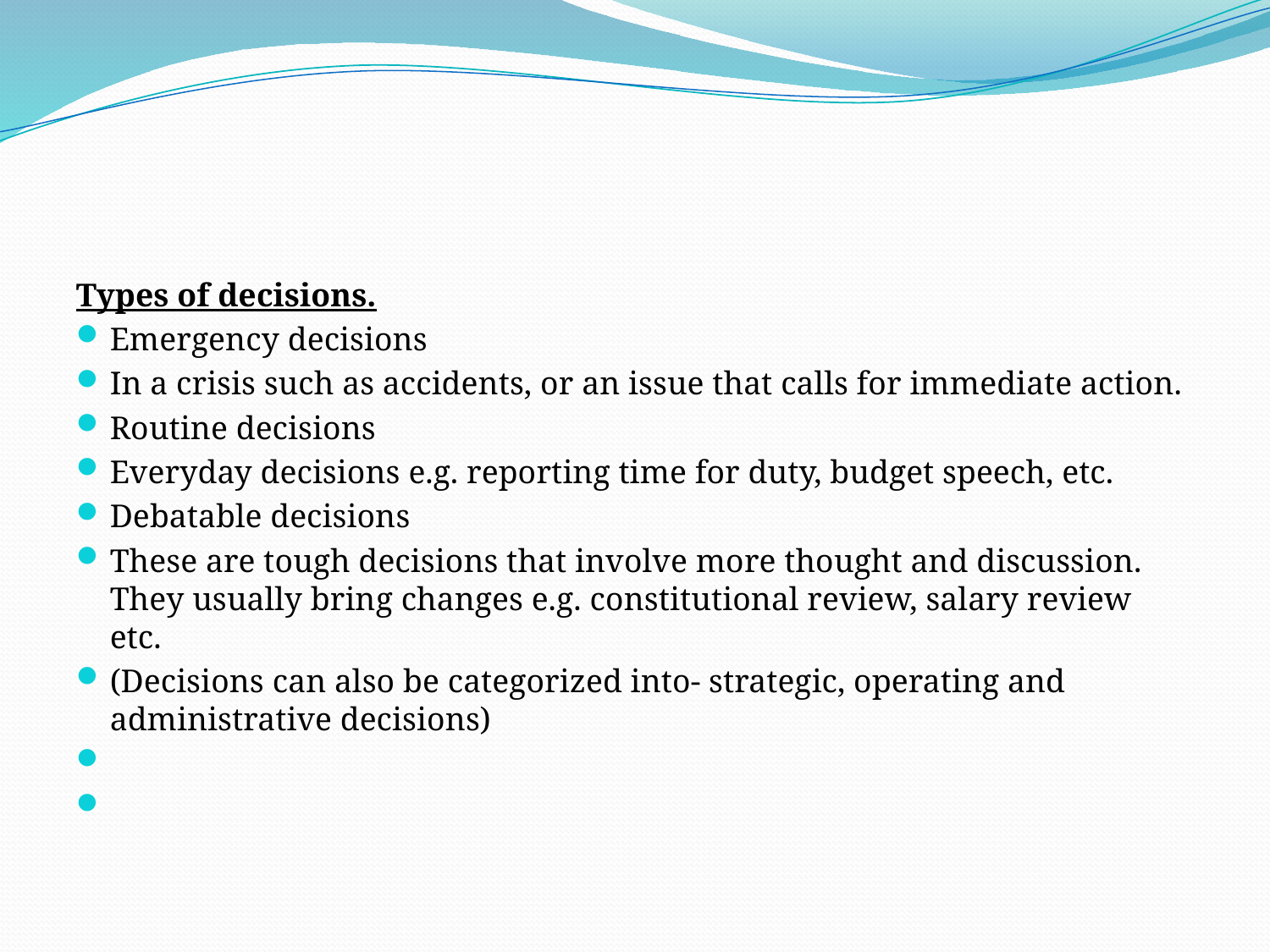

#
Types of decisions.
Emergency decisions
In a crisis such as accidents, or an issue that calls for immediate action.
Routine decisions
Everyday decisions e.g. reporting time for duty, budget speech, etc.
Debatable decisions
These are tough decisions that involve more thought and discussion. They usually bring changes e.g. constitutional review, salary review etc.
(Decisions can also be categorized into- strategic, operating and administrative decisions)